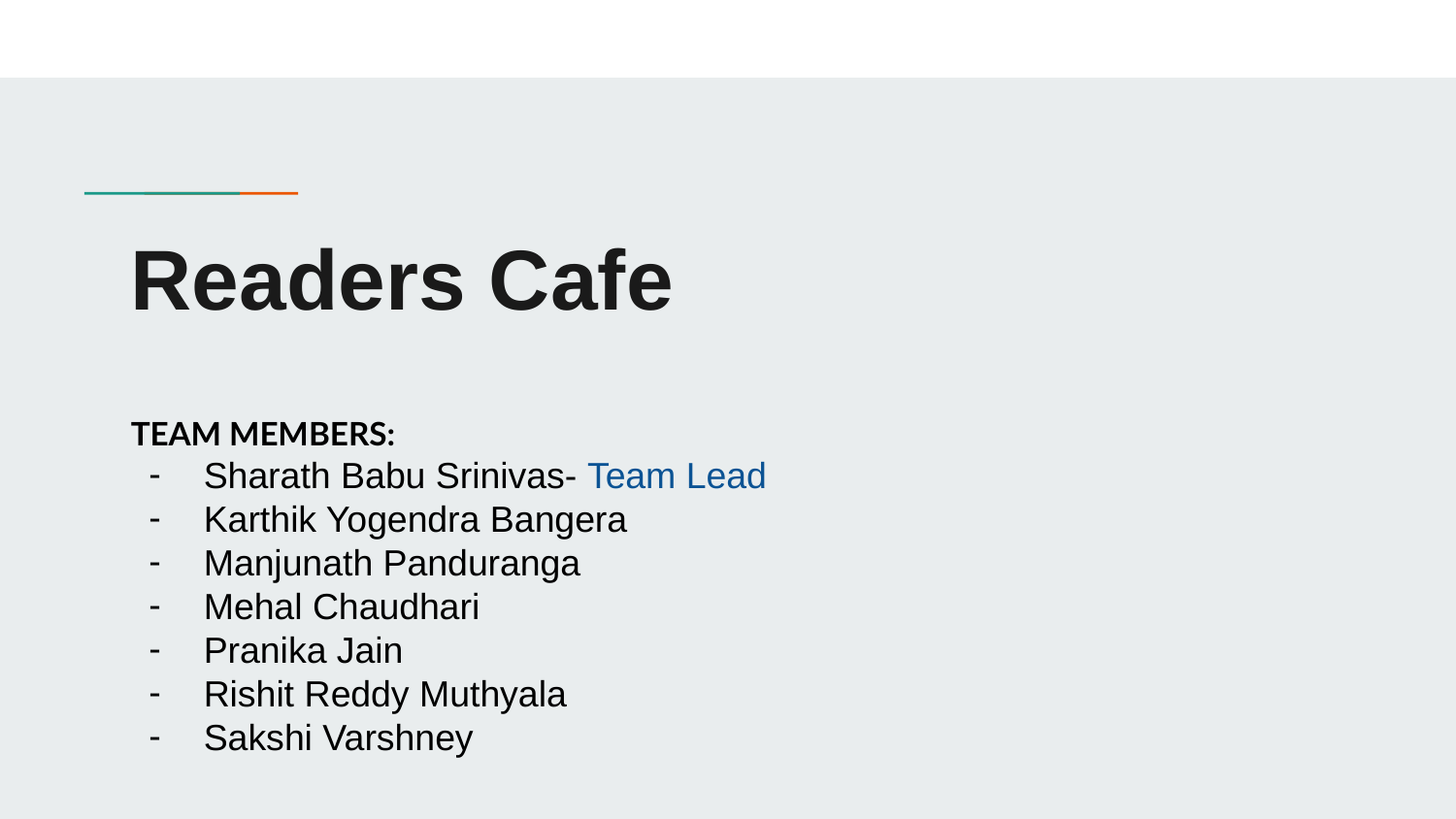

# Readers Cafe
TEAM MEMBERS:
Sharath Babu Srinivas- Team Lead
Karthik Yogendra Bangera
Manjunath Panduranga
Mehal Chaudhari
Pranika Jain
Rishit Reddy Muthyala
Sakshi Varshney